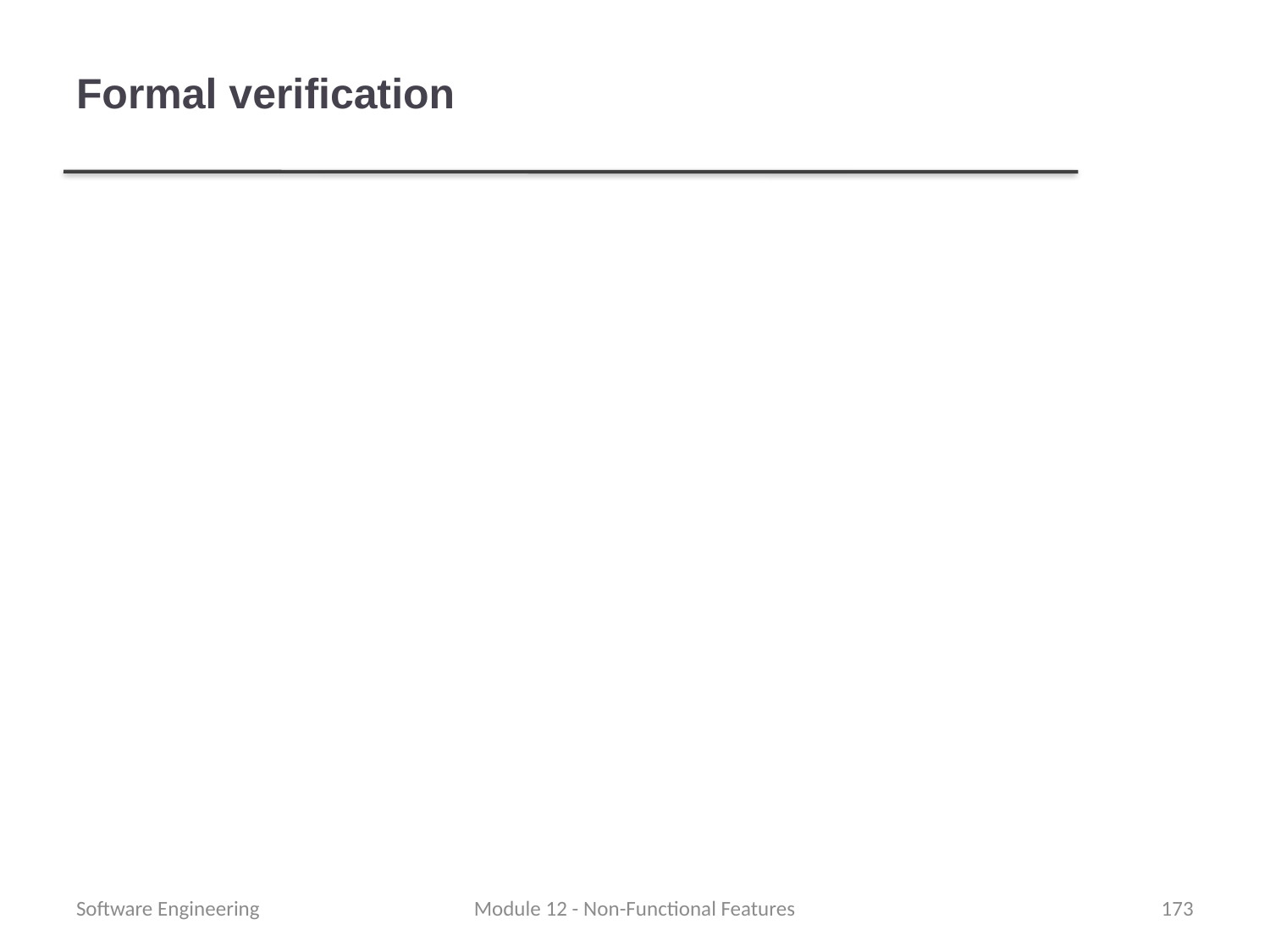

# Formal verification
Formal methods can be used when a mathematical specification of the system is produced.
They are the ultimate static verification technique that may be used at different stages in the development process:
A formal specification may be developed and mathematically analyzed for consistency. This helps discover specification errors and omissions.
Formal arguments that a program conforms to its mathematical specification may be developed. This is effective in discovering programming and design errors.
Software Engineering
Module 12 - Non-Functional Features
173